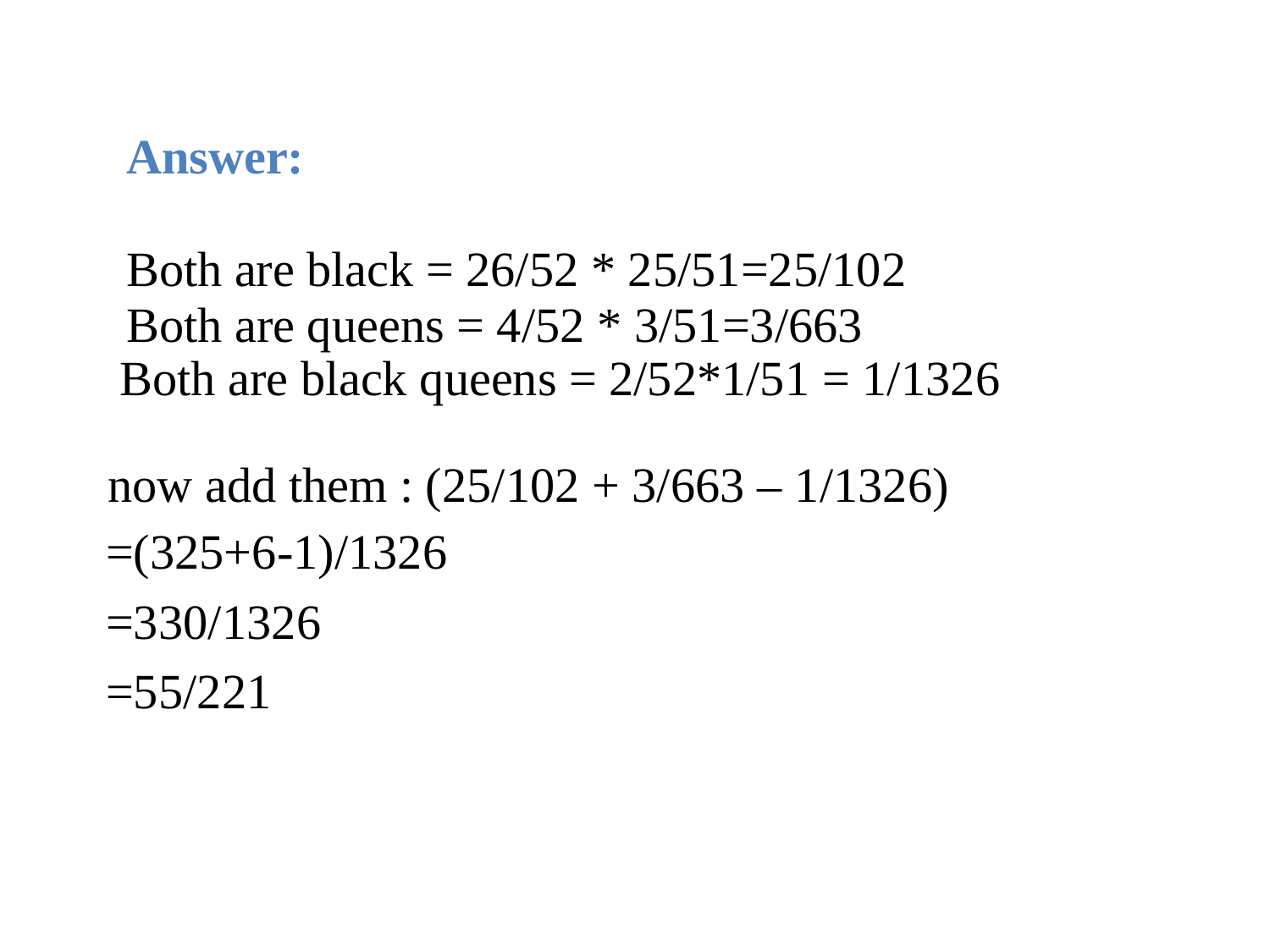

Answer:

Both are black = 26/52 * 25/51=25/102
Both are queens = 4/52 * 3/51=3/663
 Both are black queens = 2/52*1/51 = 1/1326

now add them : (25/102 + 3/663 – 1/1326)
=(325+6-1)/1326
=330/1326
=55/221